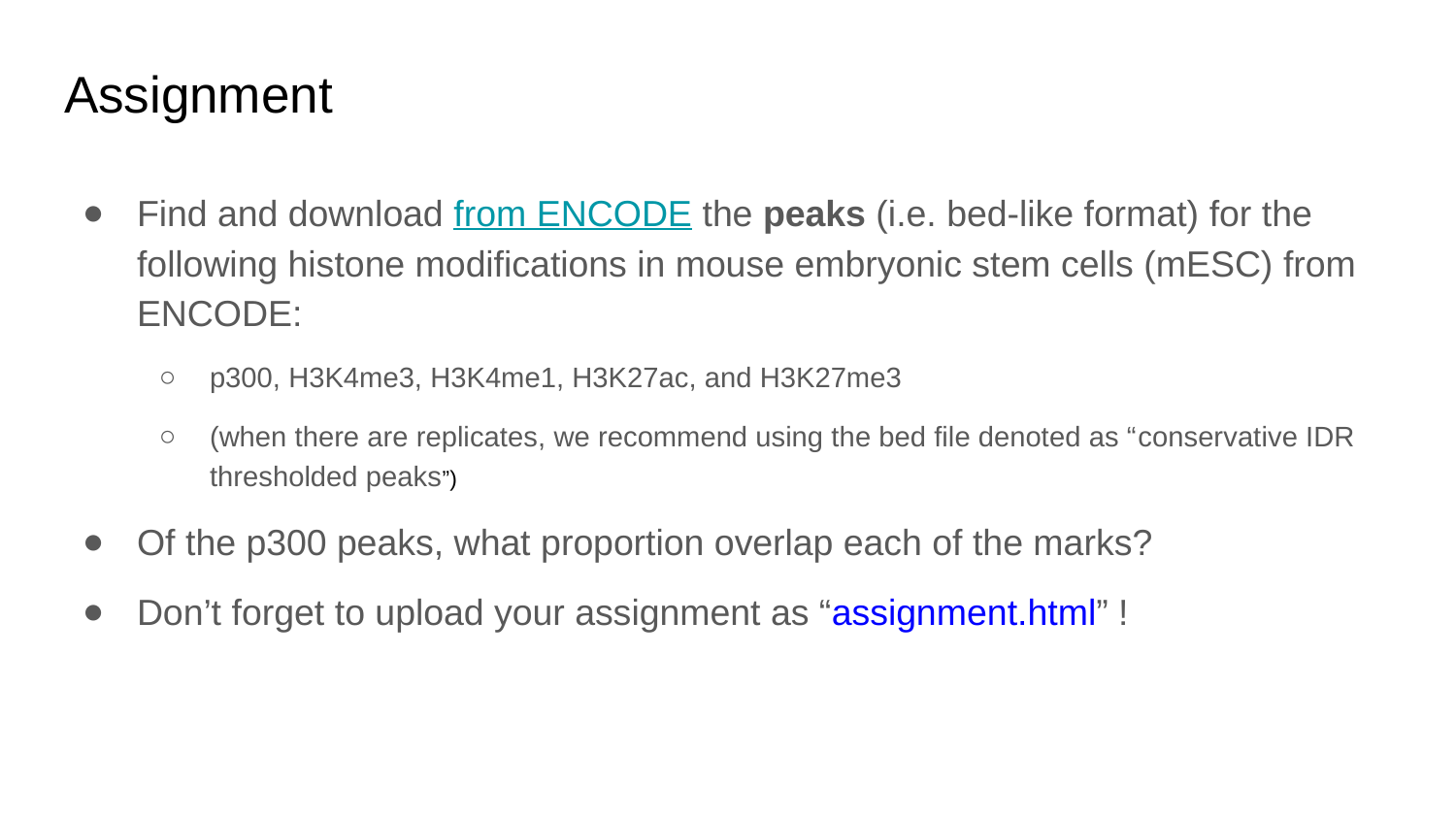

# Assignment
Find and download from ENCODE the peaks (i.e. bed-like format) for the following histone modifications in mouse embryonic stem cells (mESC) from ENCODE:
p300, H3K4me3, H3K4me1, H3K27ac, and H3K27me3
(when there are replicates, we recommend using the bed file denoted as “conservative IDR thresholded peaks”)
Of the p300 peaks, what proportion overlap each of the marks?
Don’t forget to upload your assignment as “assignment.html” !